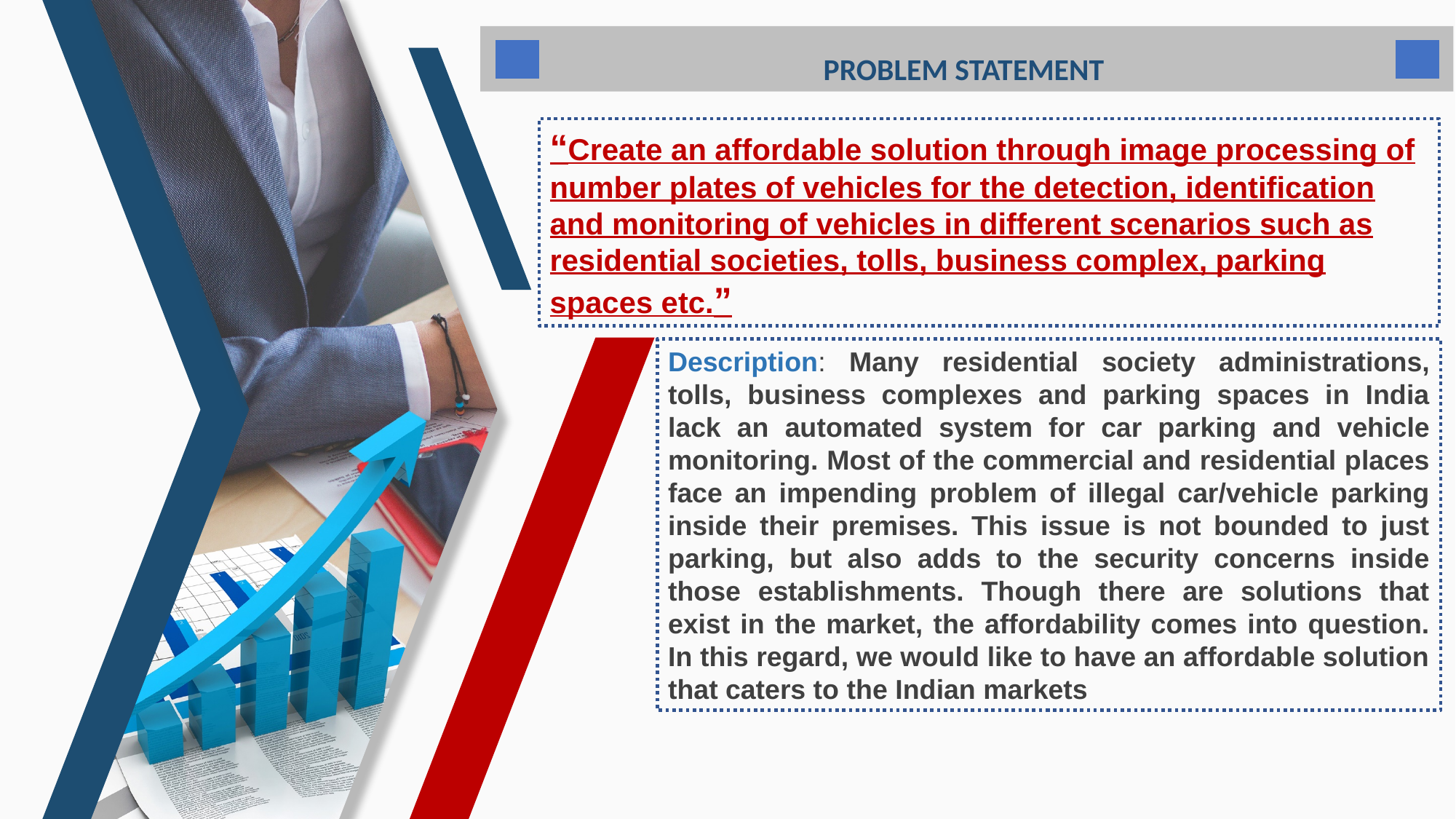

PROBLEM STATEMENT

“Create an affordable solution through image processing of number plates of vehicles for the detection, identification and monitoring of vehicles in different scenarios such as residential societies, tolls, business complex, parking spaces etc.”
Description: Many residential society administrations, tolls, business complexes and parking spaces in India lack an automated system for car parking and vehicle monitoring. Most of the commercial and residential places face an impending problem of illegal car/vehicle parking inside their premises. This issue is not bounded to just parking, but also adds to the security concerns inside those establishments. Though there are solutions that exist in the market, the affordability comes into question. In this regard, we would like to have an affordable solution that caters to the Indian markets